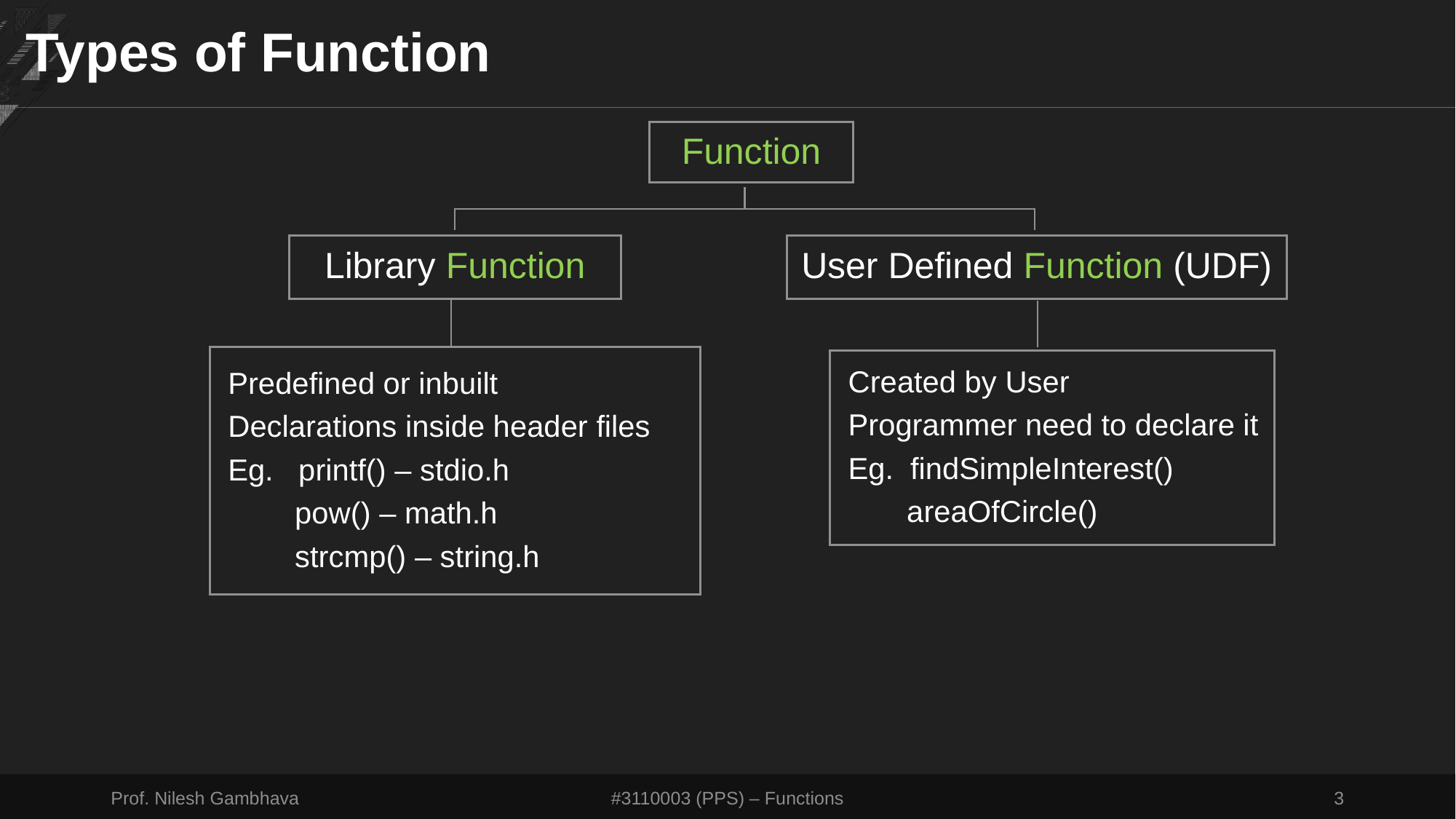

# Types of Function
Function

Library Function
User Defined Function (UDF)
  Predefined or inbuilt
  Declarations inside header files
  Eg.   printf() – stdio.h
          pow() – math.h
          strcmp() – string.h
  Created by User
  Programmer need to declare it
  Eg.  findSimpleInterest()
         areaOfCircle()